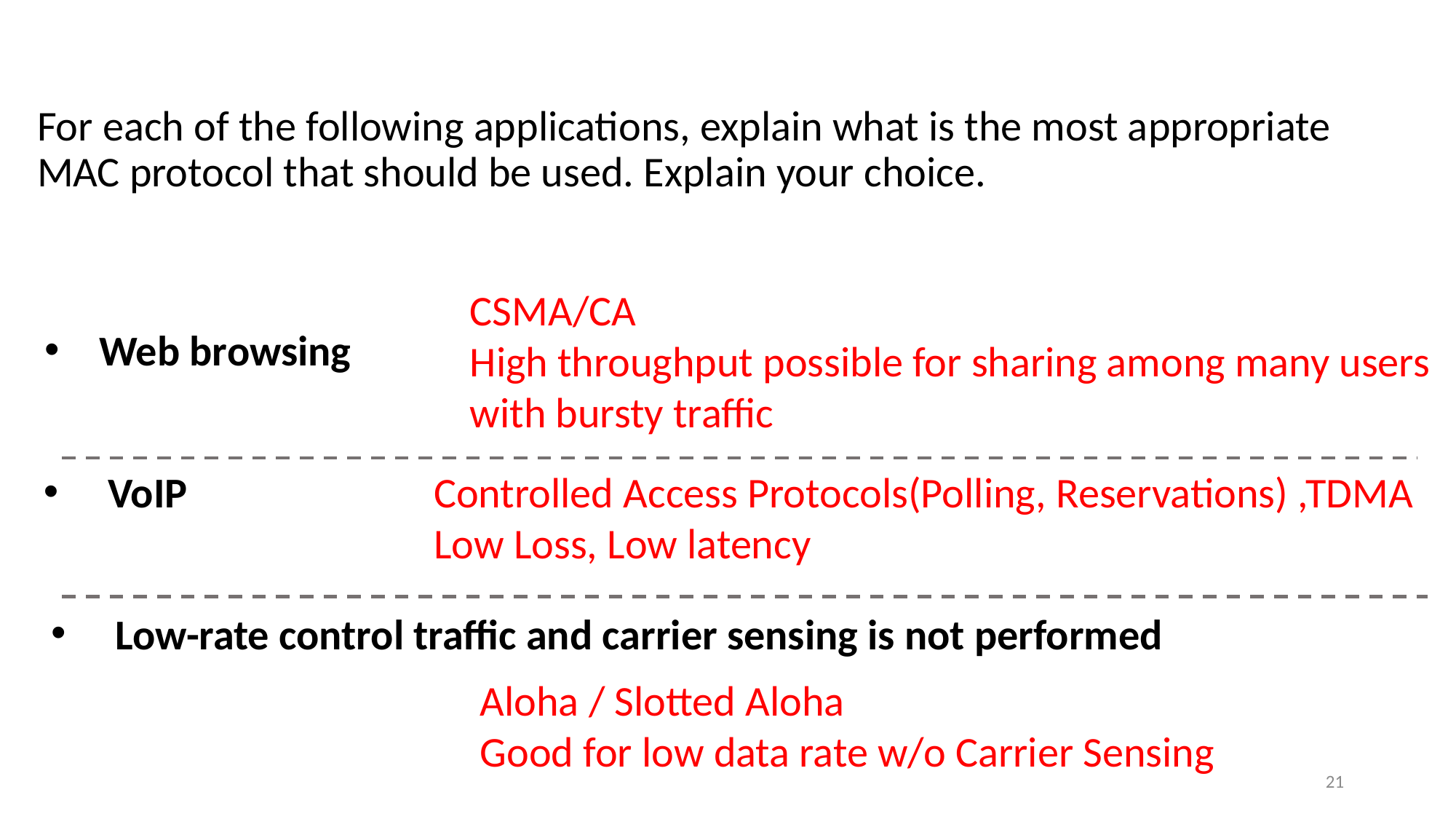

# For each of the following applications, explain what is the most appropriate MAC protocol that should be used. Explain your choice.
CSMA/CA
High throughput possible for sharing among many users with bursty traffic
Web browsing
 VoIP
Controlled Access Protocols(Polling, Reservations) ,TDMA
Low Loss, Low latency
 Low-rate control traffic and carrier sensing is not performed
Aloha / Slotted Aloha
Good for low data rate w/o Carrier Sensing
21